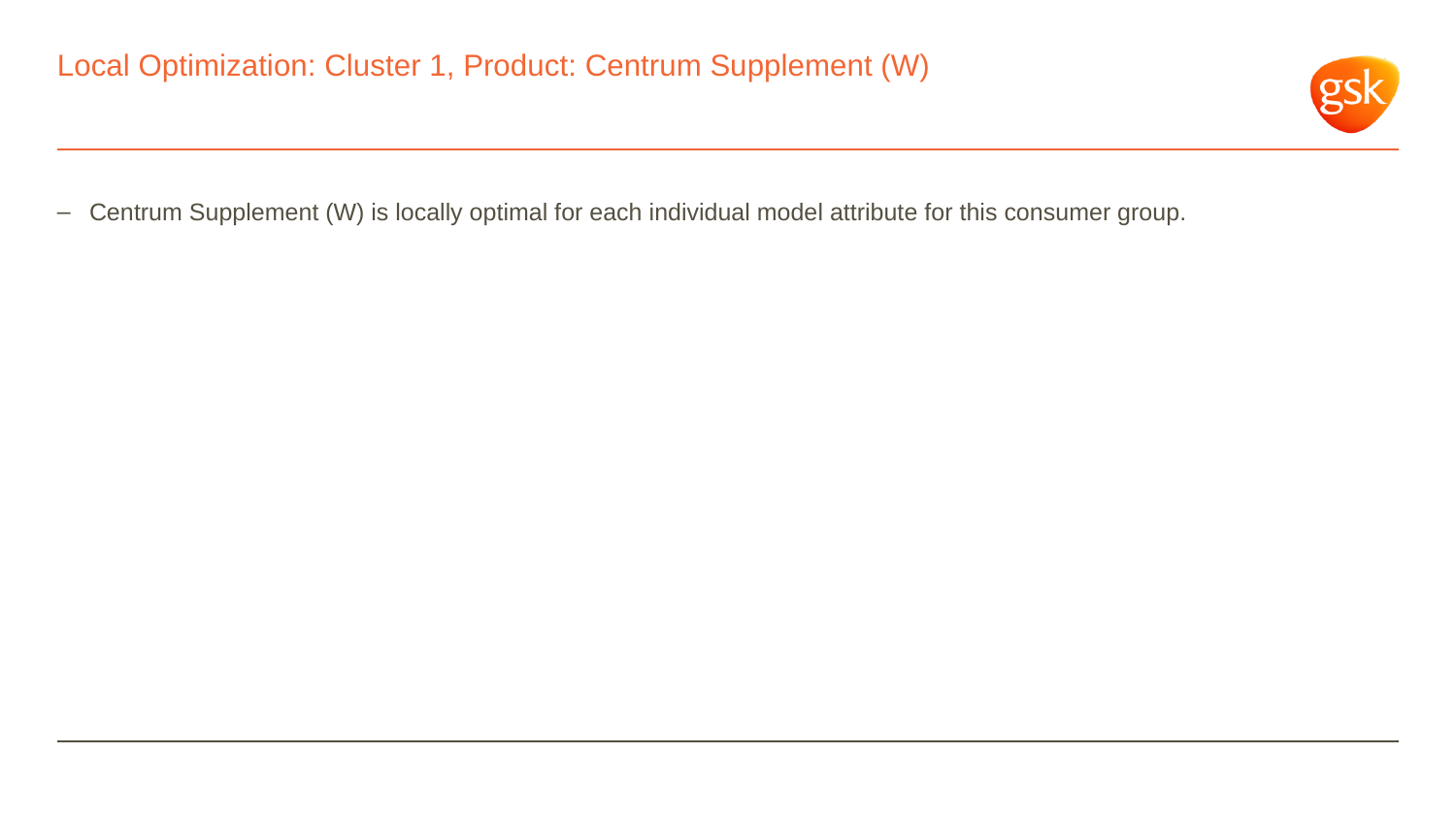

# Local Optimization: Cluster 1, Product: Centrum Supplement (W)
Centrum Supplement (W) is locally optimal for each individual model attribute for this consumer group.